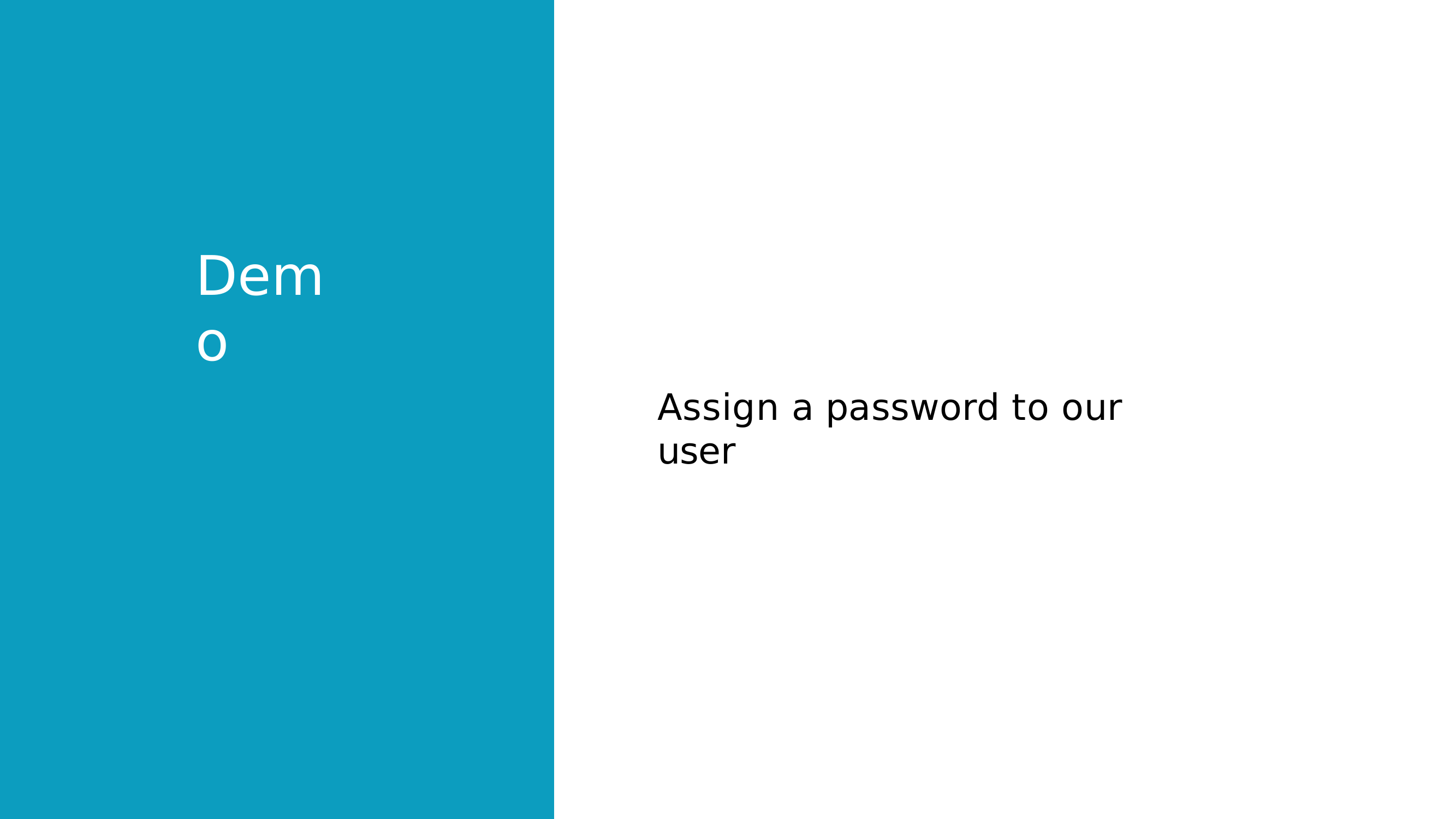

Demo
Assign a password to our user
35